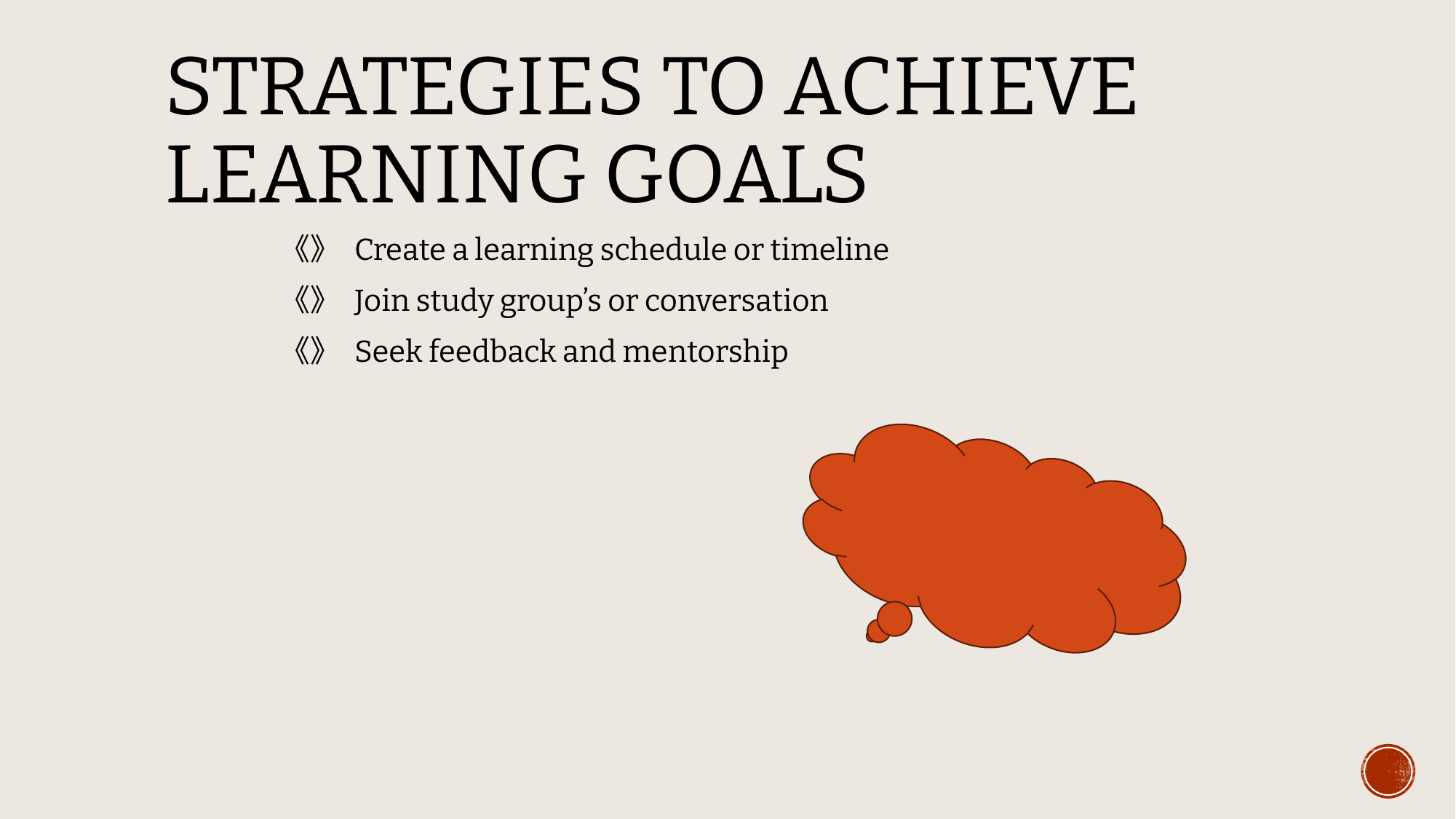

# STRATEGIES TO ACHIEVE LEARNING GOALS
 《》 Create a learning schedule or timeline
 《》 Join study group’s or conversation
 《》 Seek feedback and mentorship